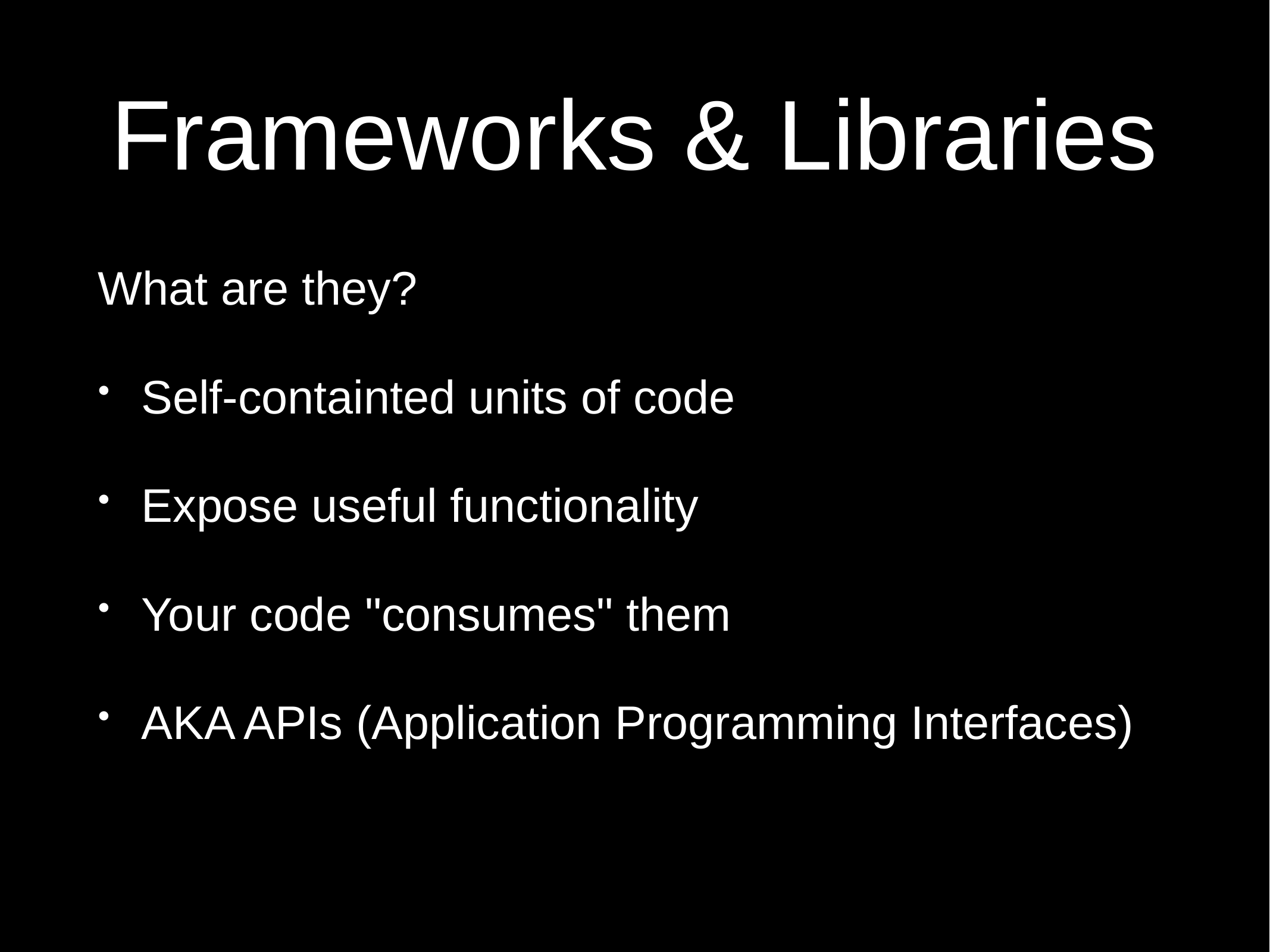

# Frameworks & Libraries
What are they?
Self-containted units of code
Expose useful functionality
Your code "consumes" them
AKA APIs (Application Programming Interfaces)